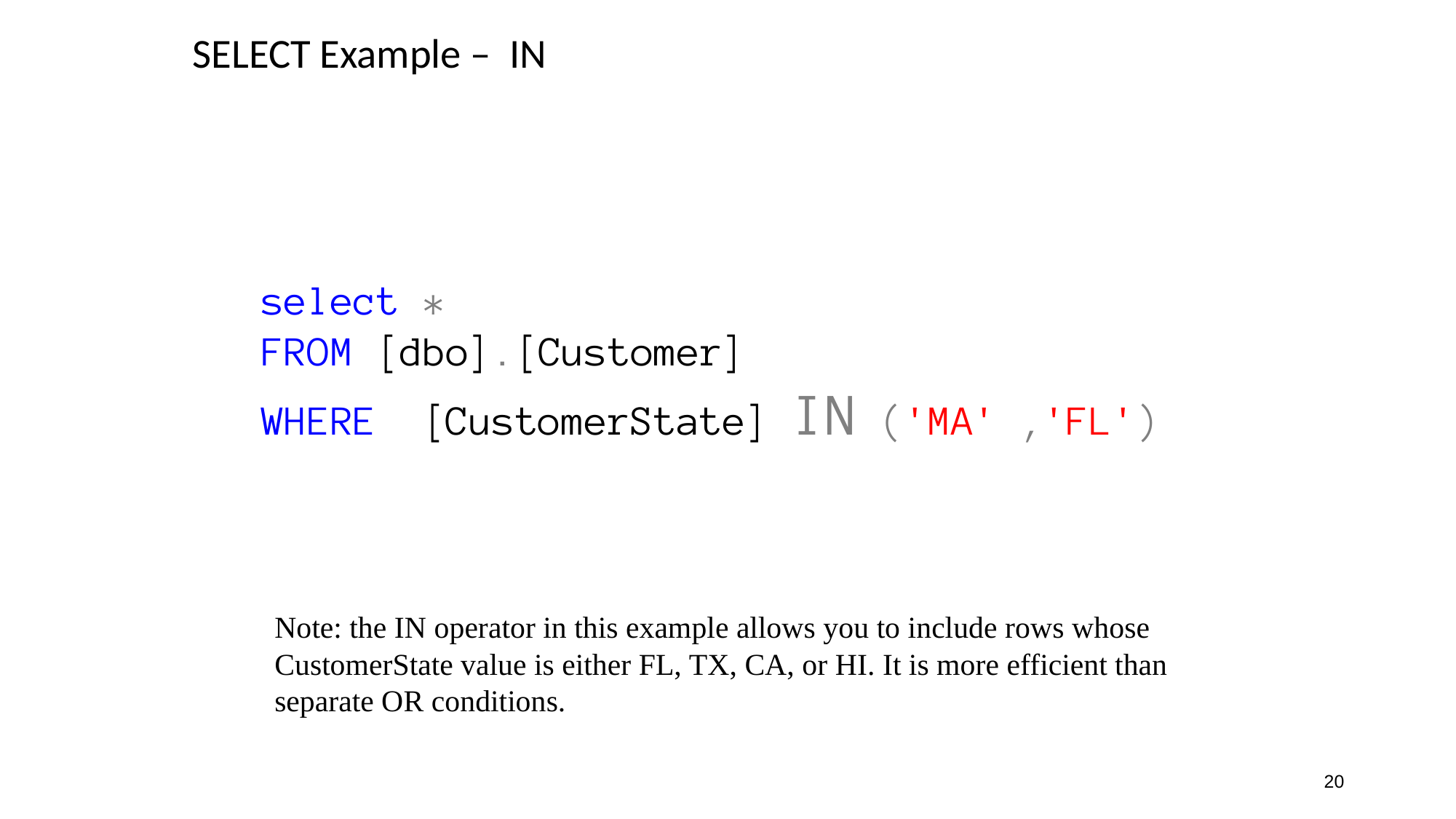

# SELECT Example –  IN

select *
FROM [dbo].[Customer]
WHERE  [CustomerState] IN ('MA' ,'FL')
Note: the IN operator in this example allows you to include rows whose CustomerState value is either FL, TX, CA, or HI. It is more efficient than separate OR conditions.
20